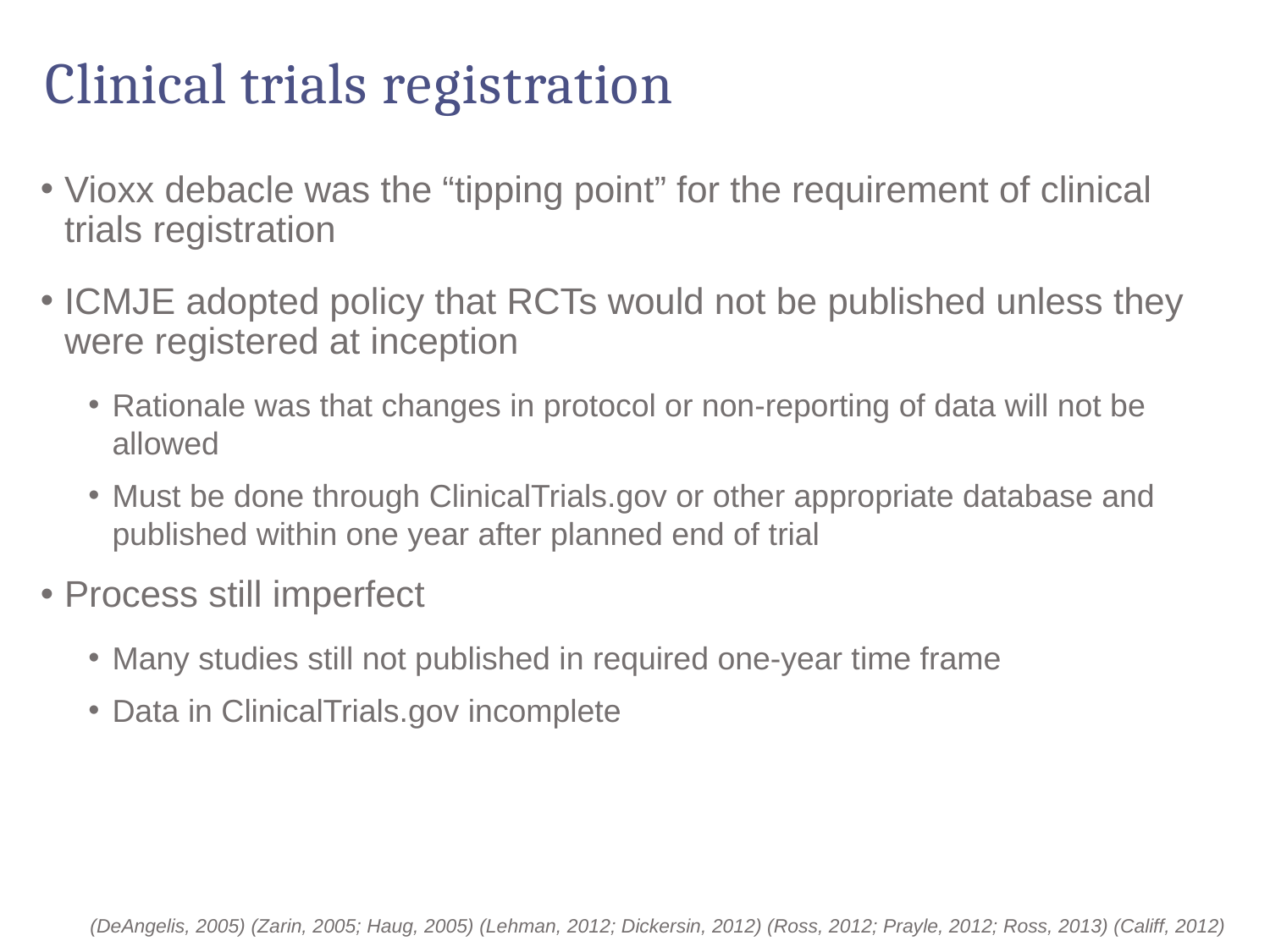

# Clinical trials registration
Vioxx debacle was the “tipping point” for the requirement of clinical trials registration
ICMJE adopted policy that RCTs would not be published unless they were registered at inception
Rationale was that changes in protocol or non-reporting of data will not be allowed
Must be done through ClinicalTrials.gov or other appropriate database and published within one year after planned end of trial
Process still imperfect
Many studies still not published in required one-year time frame
Data in ClinicalTrials.gov incomplete
(DeAngelis, 2005) (Zarin, 2005; Haug, 2005) (Lehman, 2012; Dickersin, 2012) (Ross, 2012; Prayle, 2012; Ross, 2013) (Califf, 2012)